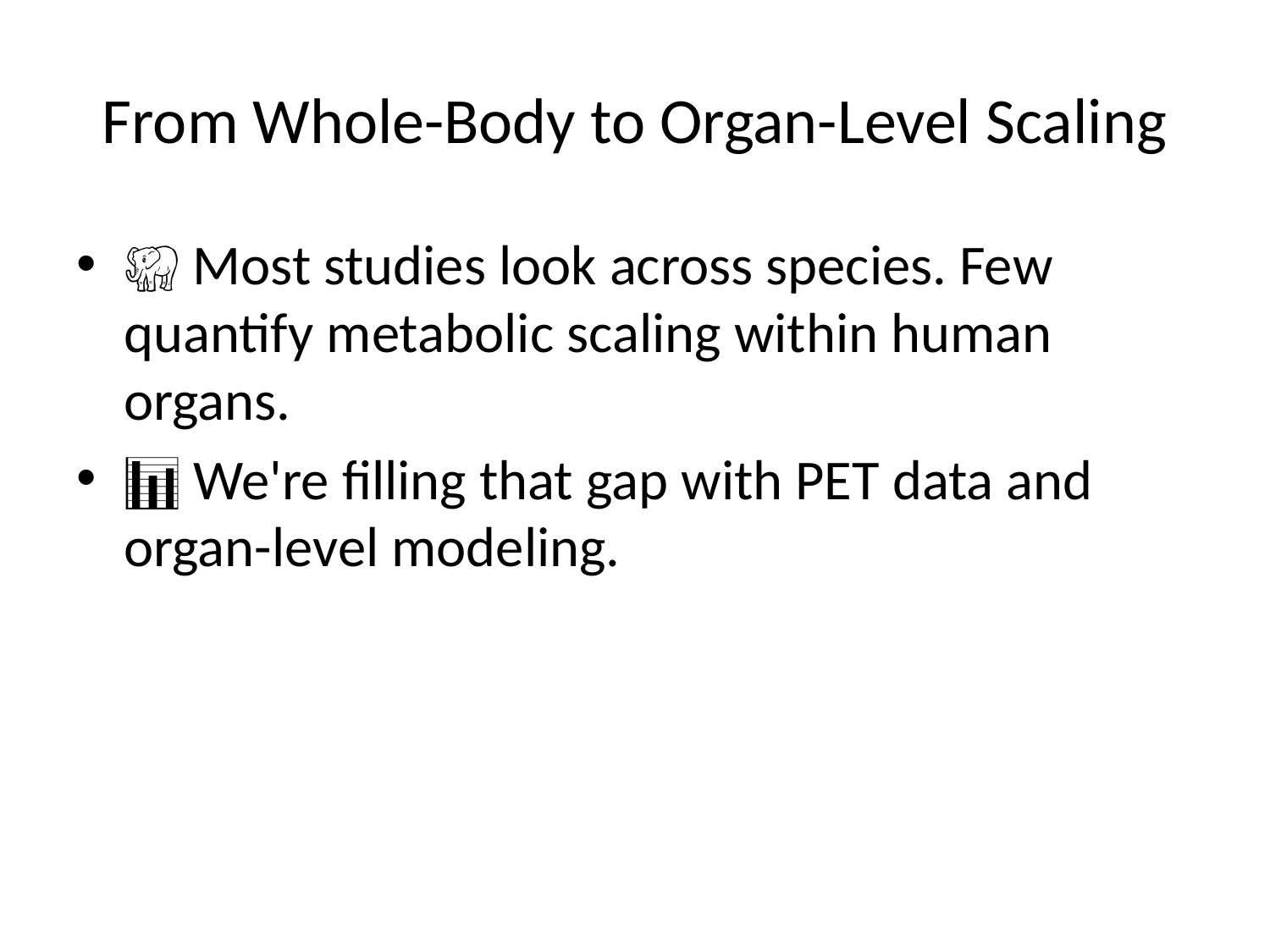

# From Whole-Body to Organ-Level Scaling
🐘 Most studies look across species. Few quantify metabolic scaling within human organs.
📊 We're filling that gap with PET data and organ-level modeling.